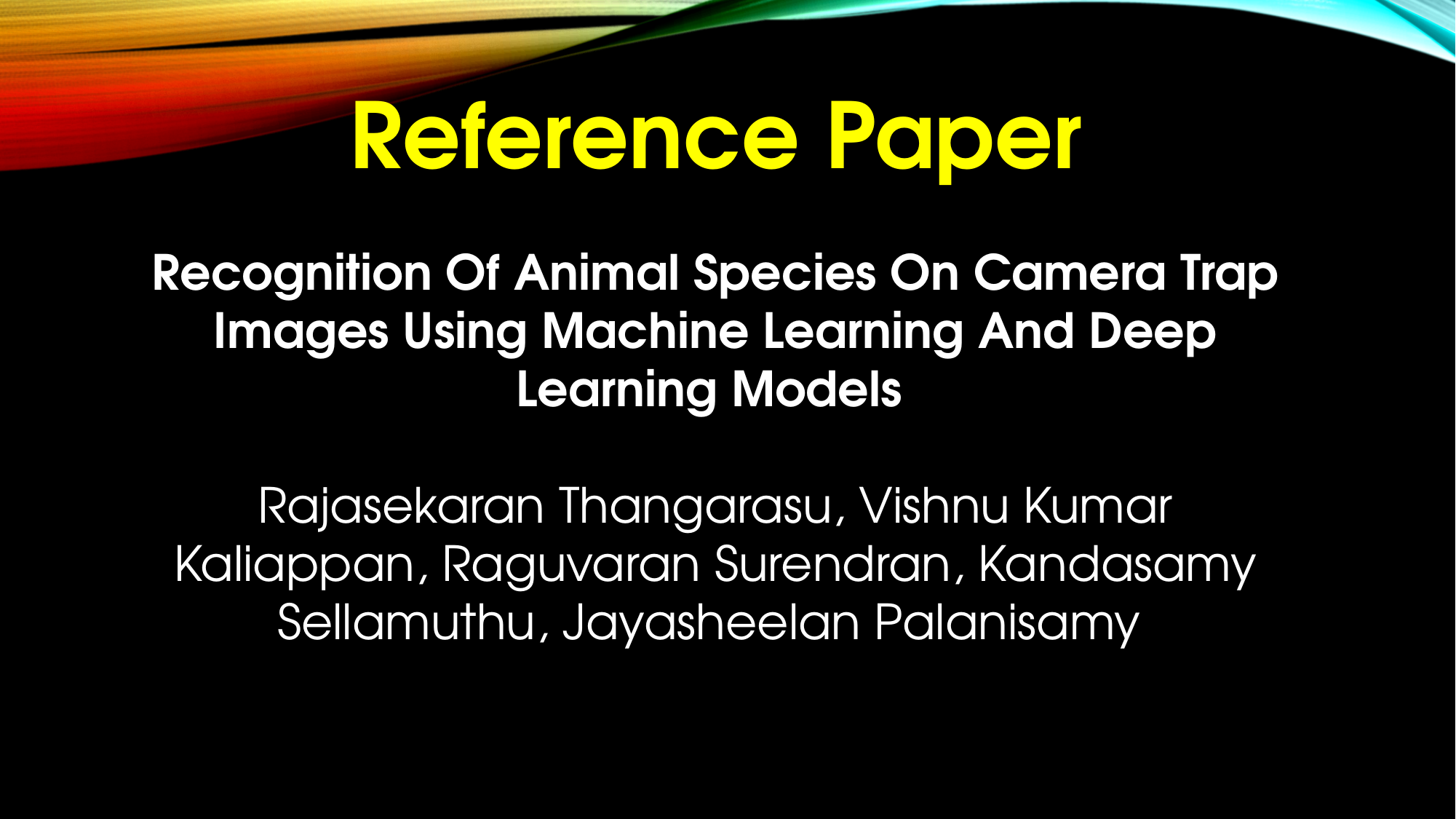

Reference Paper

Recognition Of Animal Species On Camera Trap Images Using Machine Learning And Deep Learning Models

Rajasekaran Thangarasu, Vishnu Kumar Kaliappan, Raguvaran Surendran, Kandasamy Sellamuthu, Jayasheelan Palanisamy